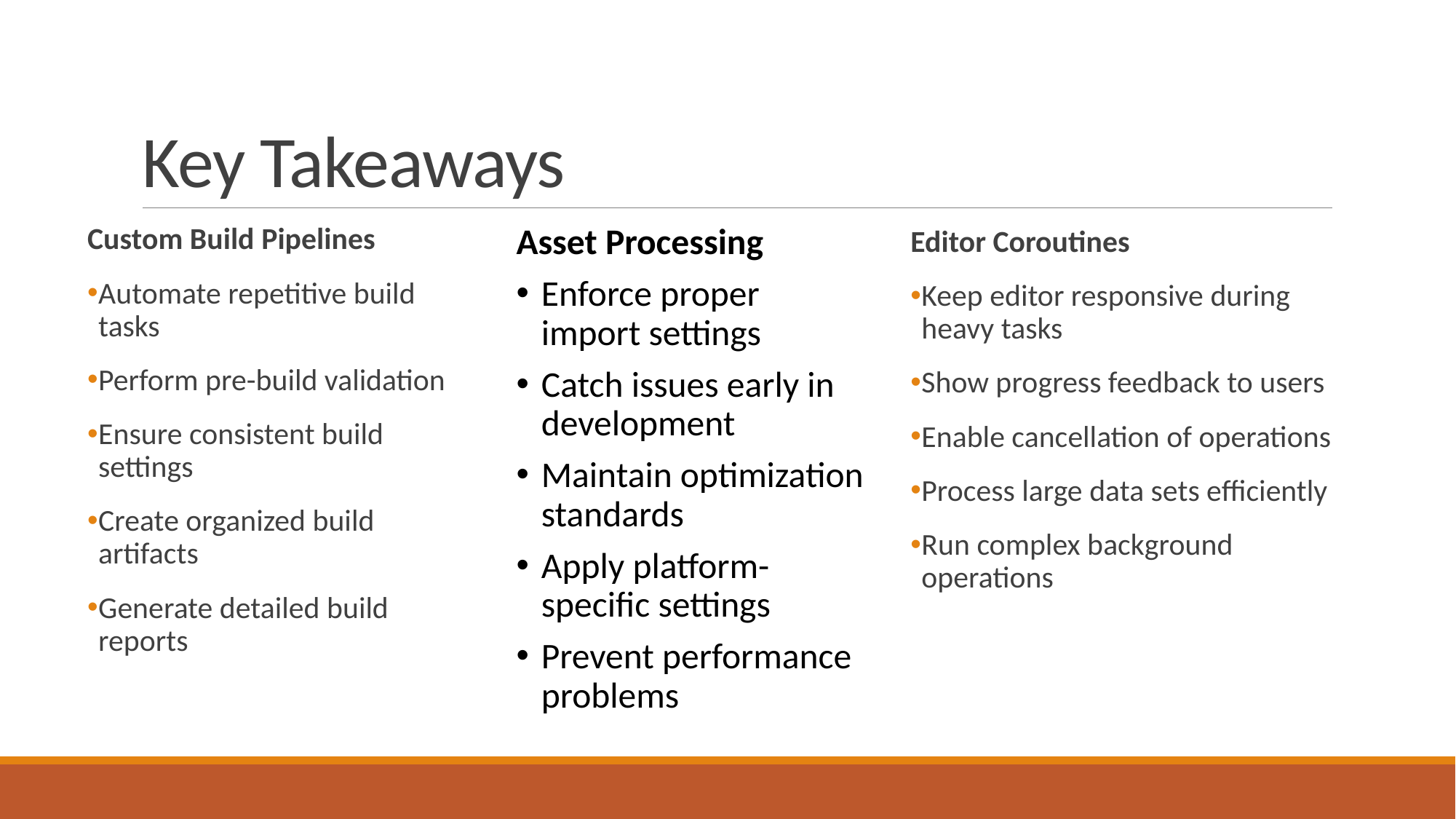

# Key Takeaways
Custom Build Pipelines
Automate repetitive build tasks
Perform pre-build validation
Ensure consistent build settings
Create organized build artifacts
Generate detailed build reports
Asset Processing
Enforce proper import settings
Catch issues early in development
Maintain optimization standards
Apply platform-specific settings
Prevent performance problems
Editor Coroutines
Keep editor responsive during heavy tasks
Show progress feedback to users
Enable cancellation of operations
Process large data sets efficiently
Run complex background operations